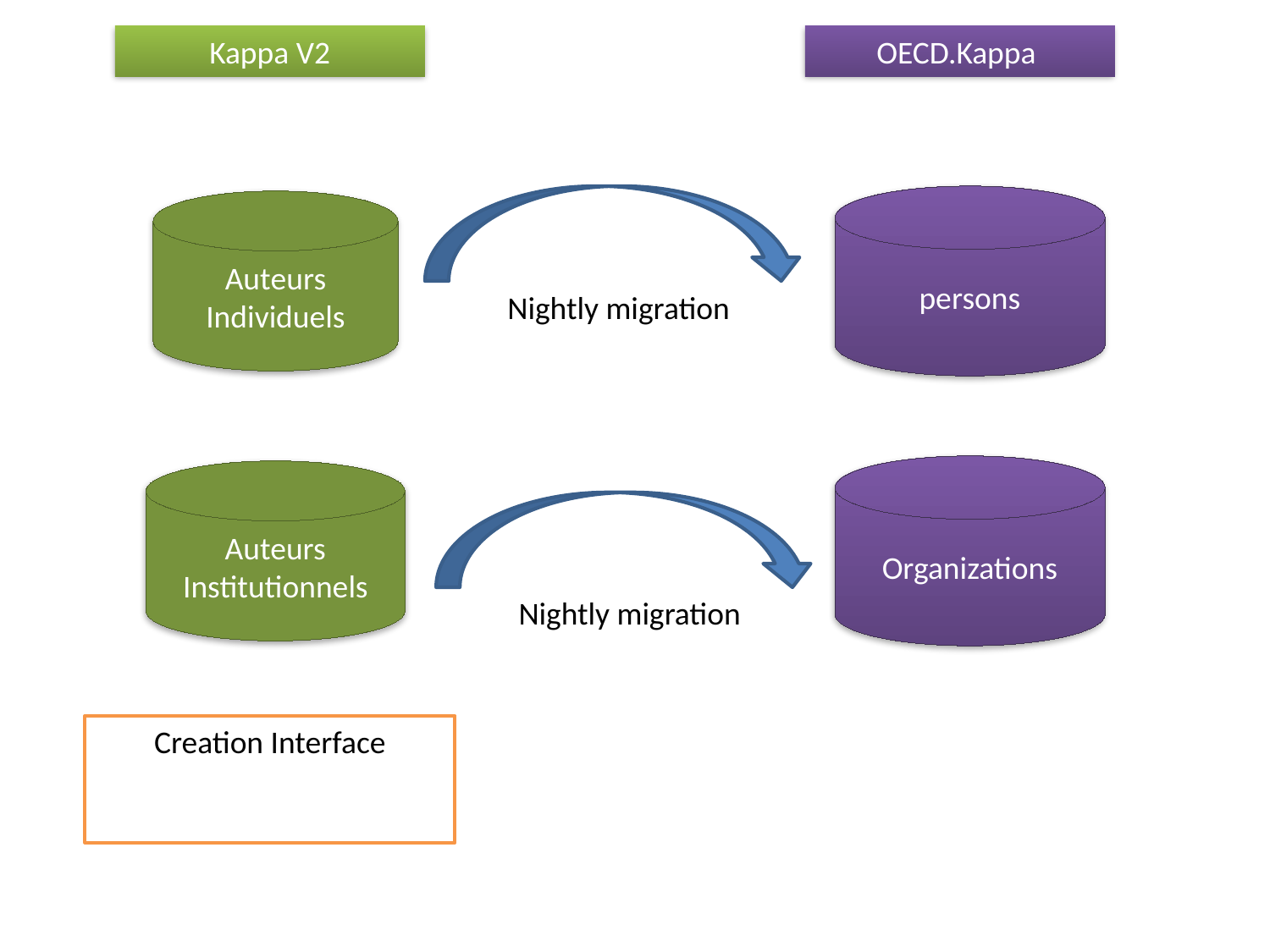

Kappa V2
OECD.Kappa

persons
Auteurs Individuels
Nightly migration
Organizations
Auteurs Institutionnels

Nightly migration
Creation Interface